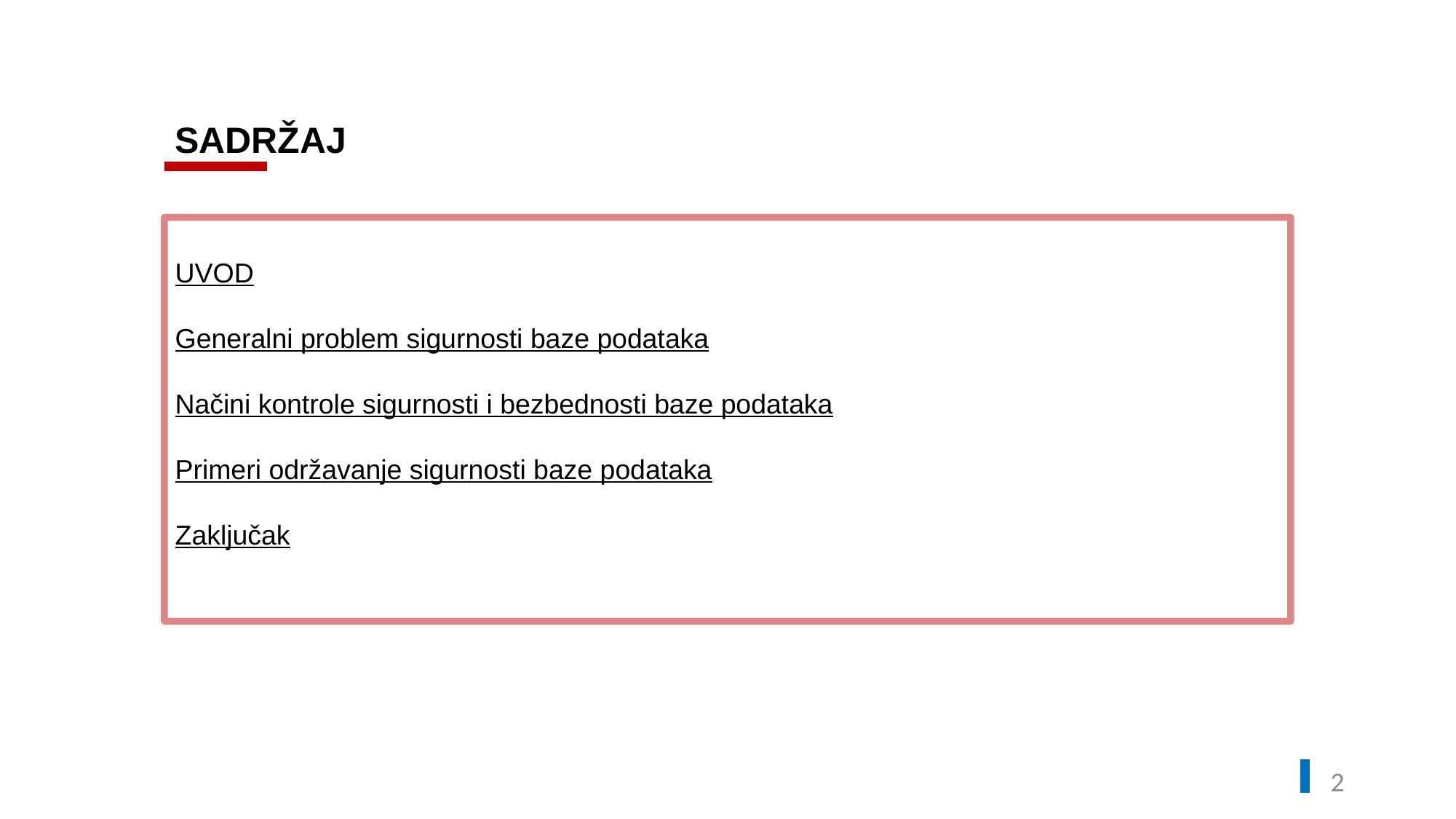

SADRŽAJ

UVOD

Generalni problem sigurnosti baze podataka

Načini kontrole sigurnosti i bezbednosti baze podataka

Primeri održavanje sigurnosti baze podataka

Zaključak

2